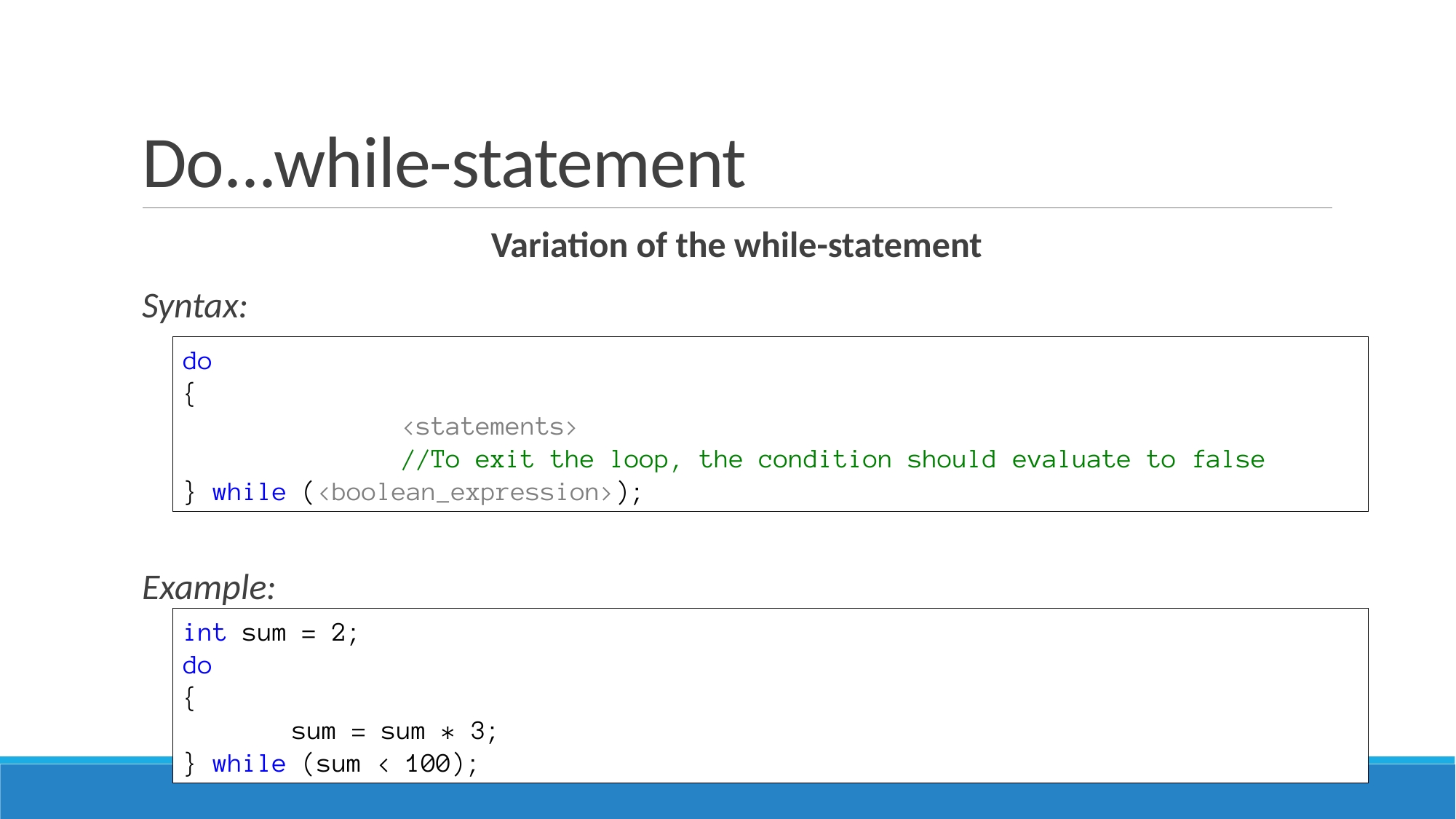

# Do...while-statement
Variation of the while-statement
Syntax:

Example:
do
{
		<statements>
		//To exit the loop, the condition should evaluate to false
} while (<boolean_expression>);
int sum = 2;
do
{
	sum = sum * 3;
} while (sum < 100);